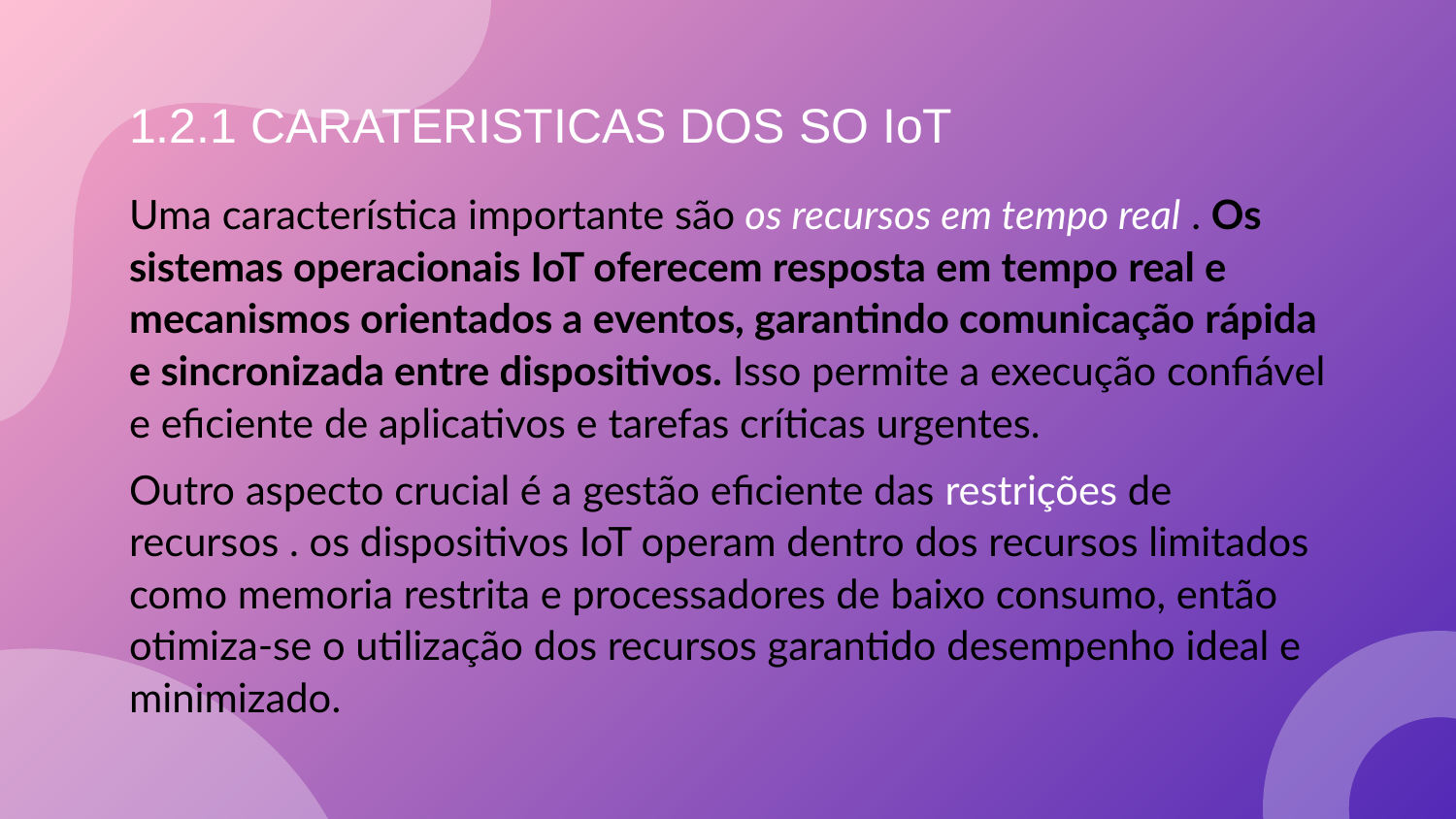

# 1.2.1 CARATERISTICAS DOS SO IoT
Uma característica importante são os recursos em tempo real . Os sistemas operacionais IoT oferecem resposta em tempo real e mecanismos orientados a eventos, garantindo comunicação rápida e sincronizada entre dispositivos. Isso permite a execução confiável e eficiente de aplicativos e tarefas críticas urgentes.
Outro aspecto crucial é a gestão eficiente das restrições de recursos . os dispositivos IoT operam dentro dos recursos limitados como memoria restrita e processadores de baixo consumo, então otimiza-se o utilização dos recursos garantido desempenho ideal e minimizado.